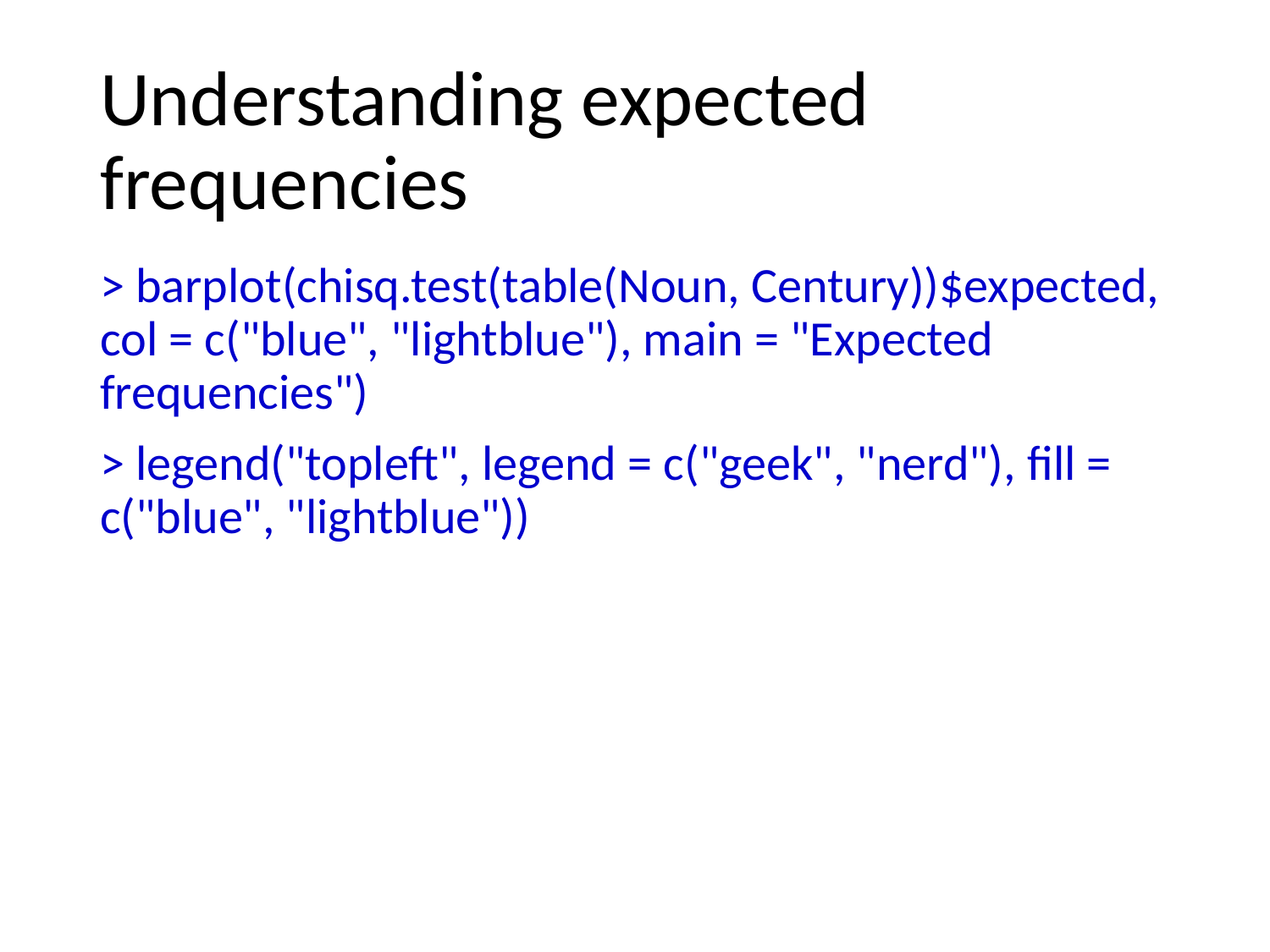

# Understanding expected frequencies
> barplot(chisq.test(table(Noun, Century))$expected, col = c("blue", "lightblue"), main = "Expected frequencies")
> legend("topleft", legend = c("geek", "nerd"), fill = c("blue", "lightblue"))